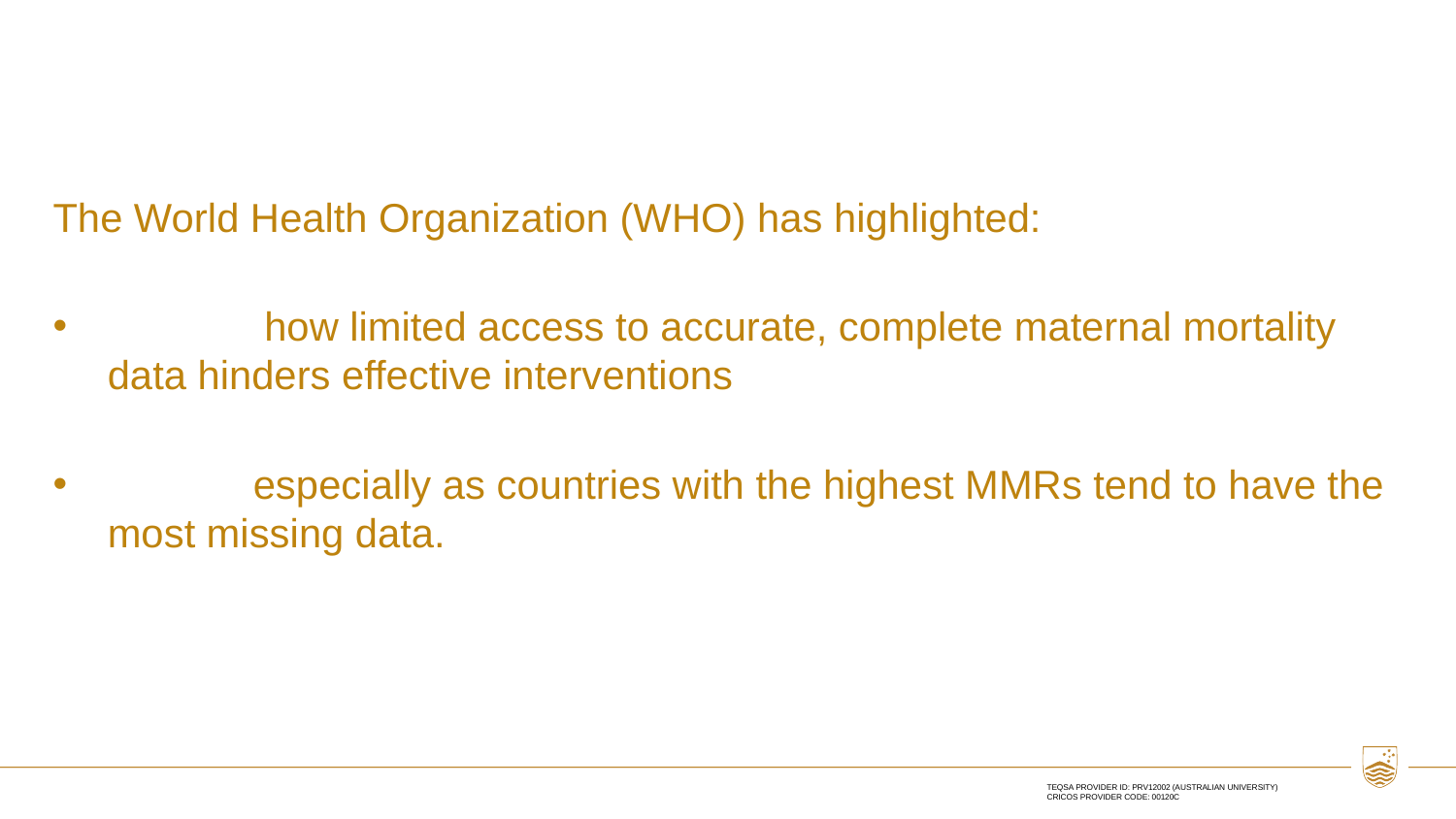

The World Health Organization (WHO) has highlighted:
	 how limited access to accurate, complete maternal mortality data hinders effective interventions
	especially as countries with the highest MMRs tend to have the most missing data.